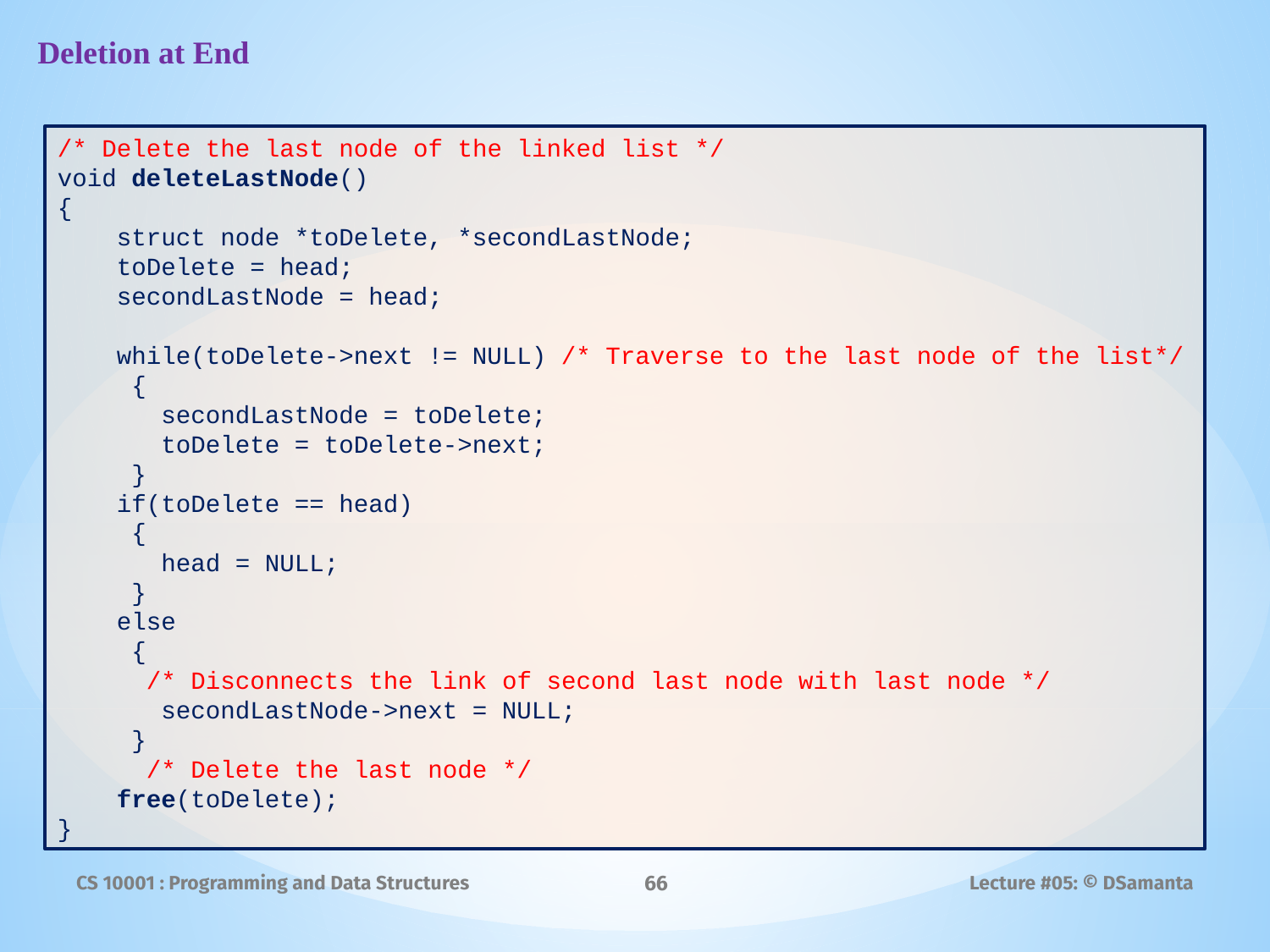

# Deletion at End
/* Delete the last node of the linked list */
void deleteLastNode()
{
    struct node *toDelete, *secondLastNode;
    toDelete = head;
    secondLastNode = head;

    while(toDelete->next != NULL) /* Traverse to the last node of the list*/
     {
       secondLastNode = toDelete;
       toDelete = toDelete->next;
     }
    if(toDelete == head)
     {
       head = NULL;
     }
    else
     {
      /* Disconnects the link of second last node with last node */
       secondLastNode->next = NULL;
     }
      /* Delete the last node */
    free(toDelete);
}
CS 10001 : Programming and Data Structures
66
Lecture #05: © DSamanta